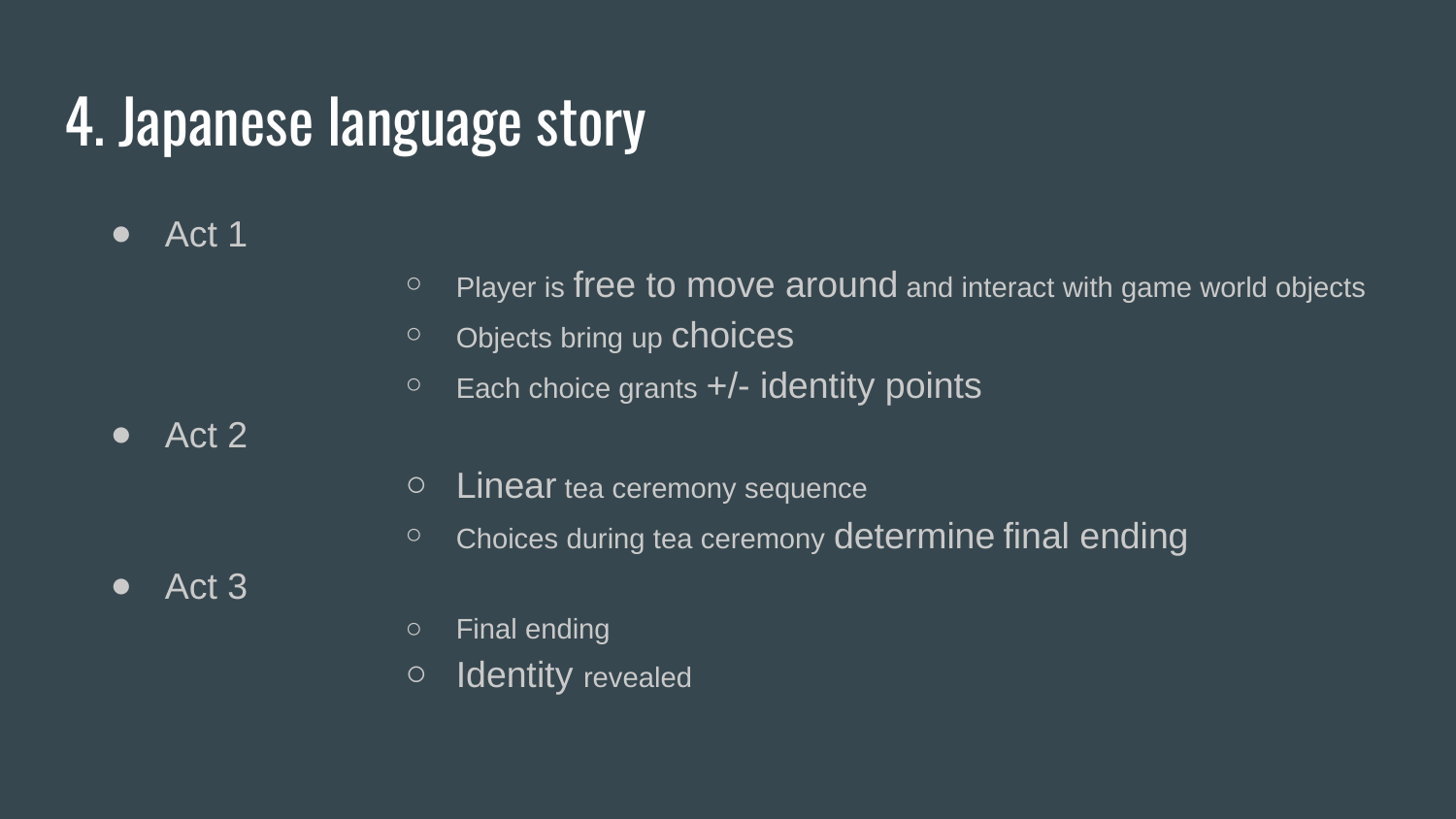

# 4. Japanese language story
Act 1
Player is free to move around and interact with game world objects
Objects bring up choices
Each choice grants +/- identity points
Act 2
Linear tea ceremony sequence
Choices during tea ceremony determine final ending
Act 3
Final ending
Identity revealed